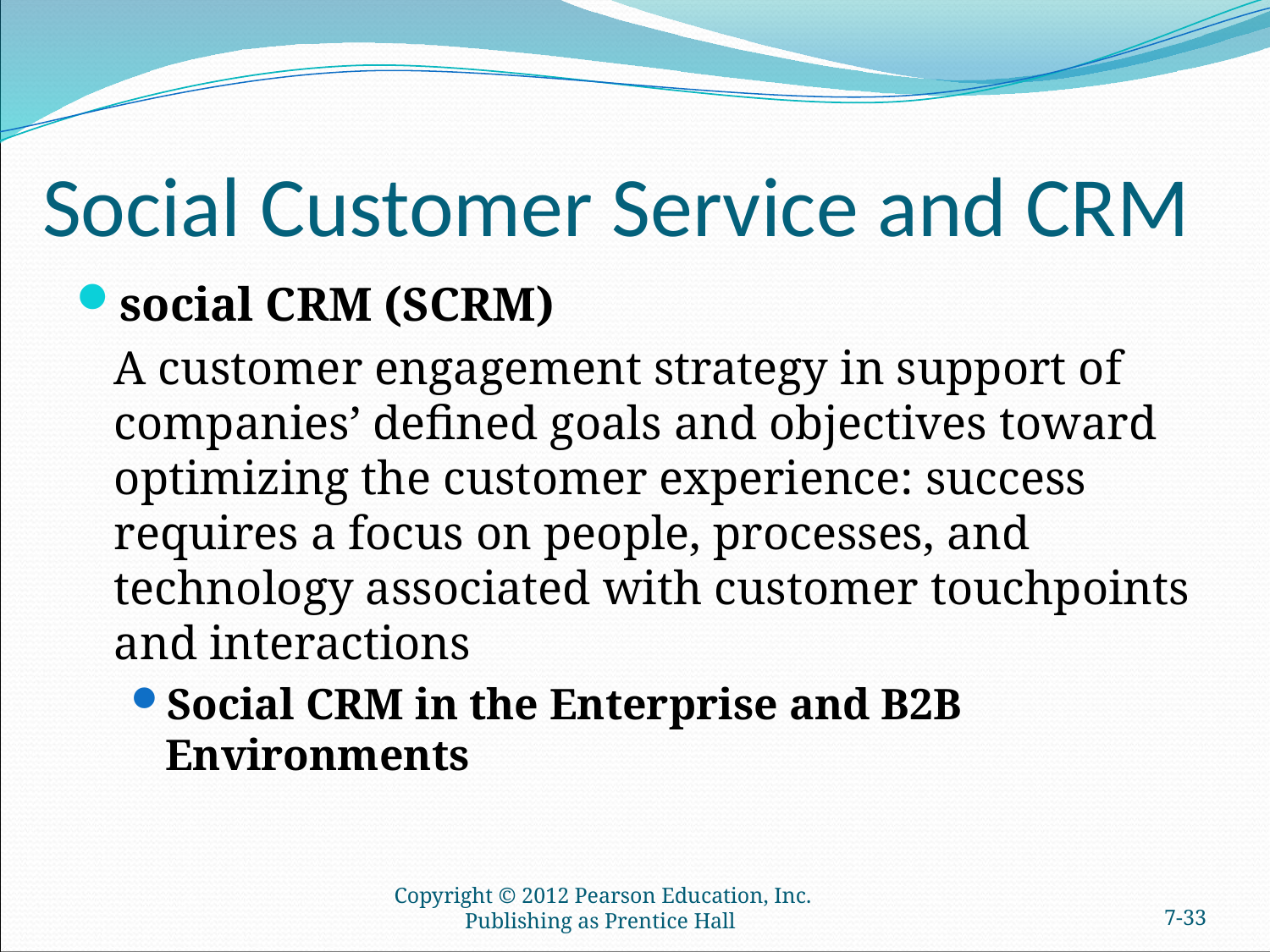

# Social Customer Service and CRM
social CRM (SCRM)
	A customer engagement strategy in support of companies’ defined goals and objectives toward optimizing the customer experience: success requires a focus on people, processes, and technology associated with customer touchpoints and interactions
Social CRM in the Enterprise and B2B Environments
Copyright © 2012 Pearson Education, Inc. Publishing as Prentice Hall
7-33